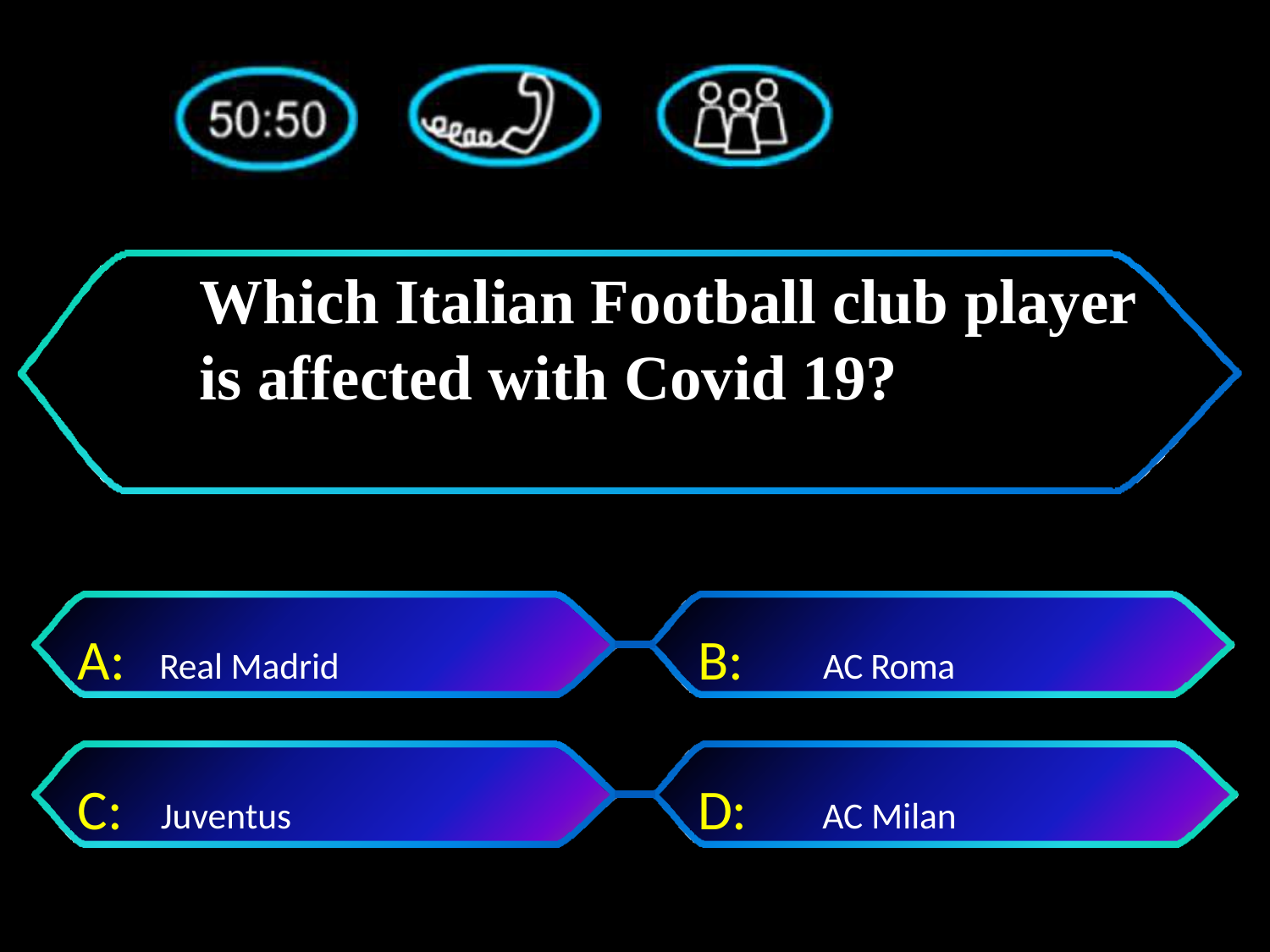

# Which Italian Football club player is affected with Covid 19?

A:	Real Madrid
B:	AC Roma

C:   Juventus
D:	  AC Milan